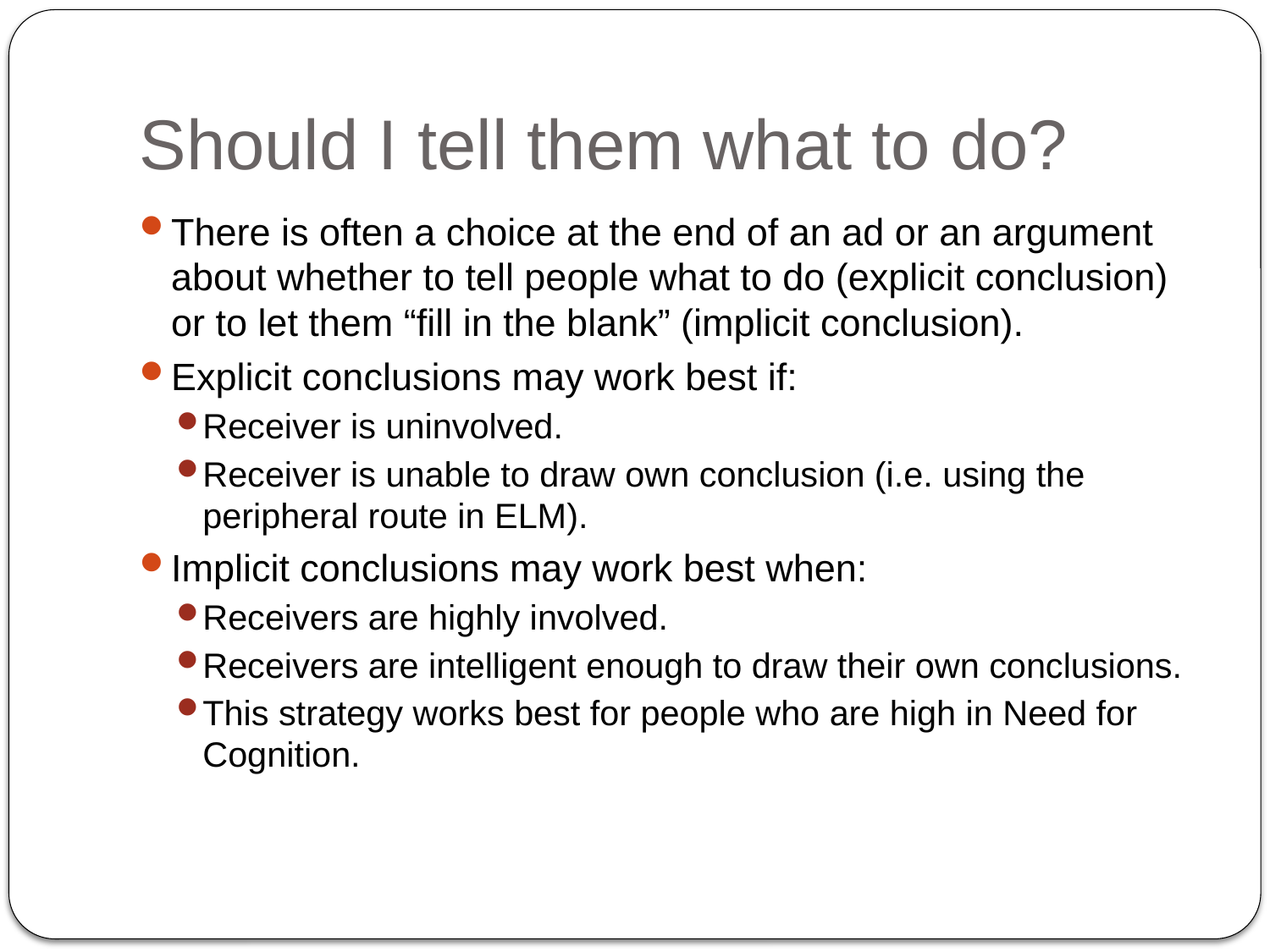

# Should I tell them what to do?
There is often a choice at the end of an ad or an argument about whether to tell people what to do (explicit conclusion) or to let them “fill in the blank” (implicit conclusion).
Explicit conclusions may work best if:
Receiver is uninvolved.
Receiver is unable to draw own conclusion (i.e. using the peripheral route in ELM).
Implicit conclusions may work best when:
Receivers are highly involved.
Receivers are intelligent enough to draw their own conclusions.
This strategy works best for people who are high in Need for Cognition.